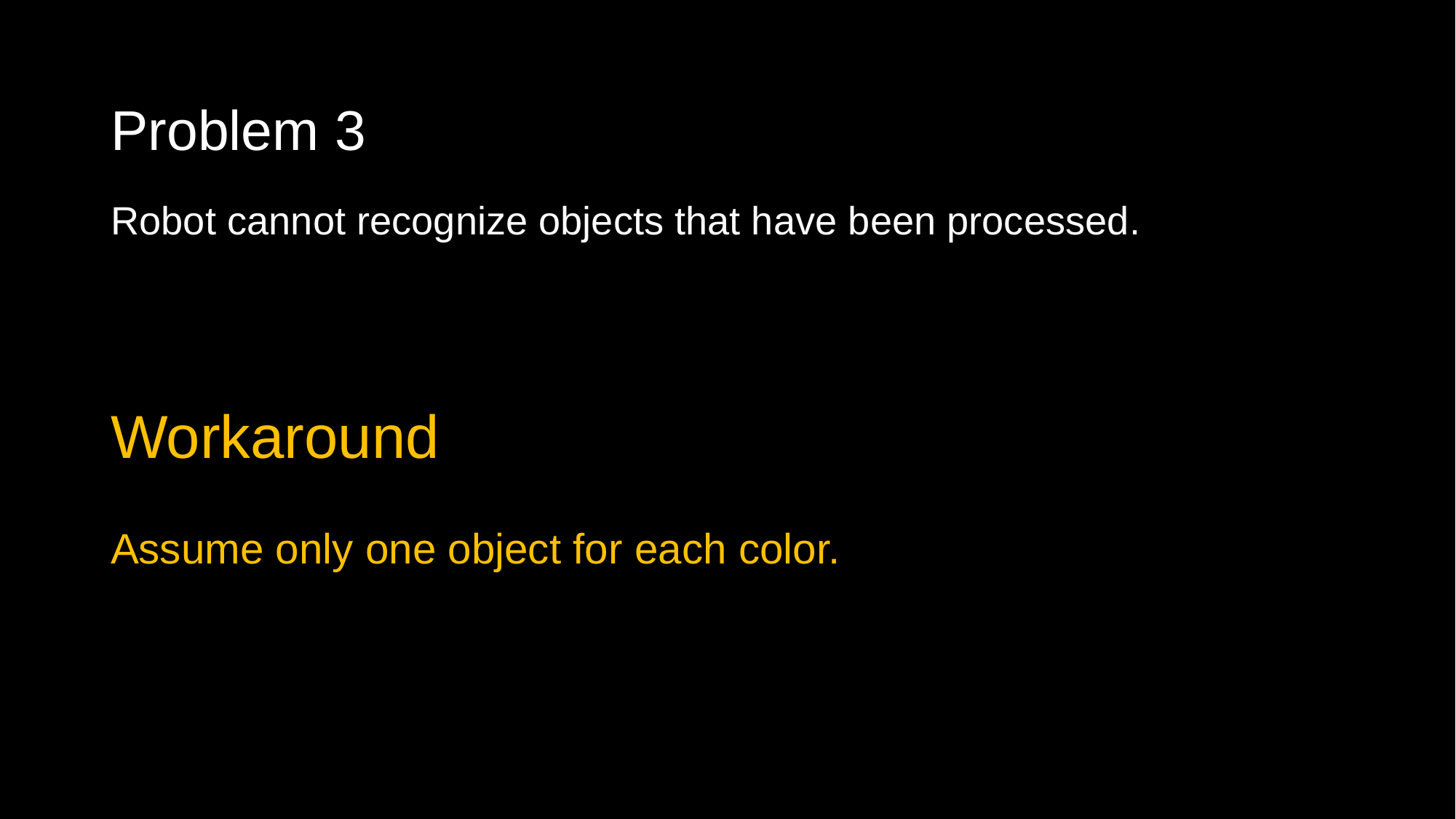

# Problem 3 Robot cannot recognize objects that have been processed.
Workaround

Assume only one object for each color.